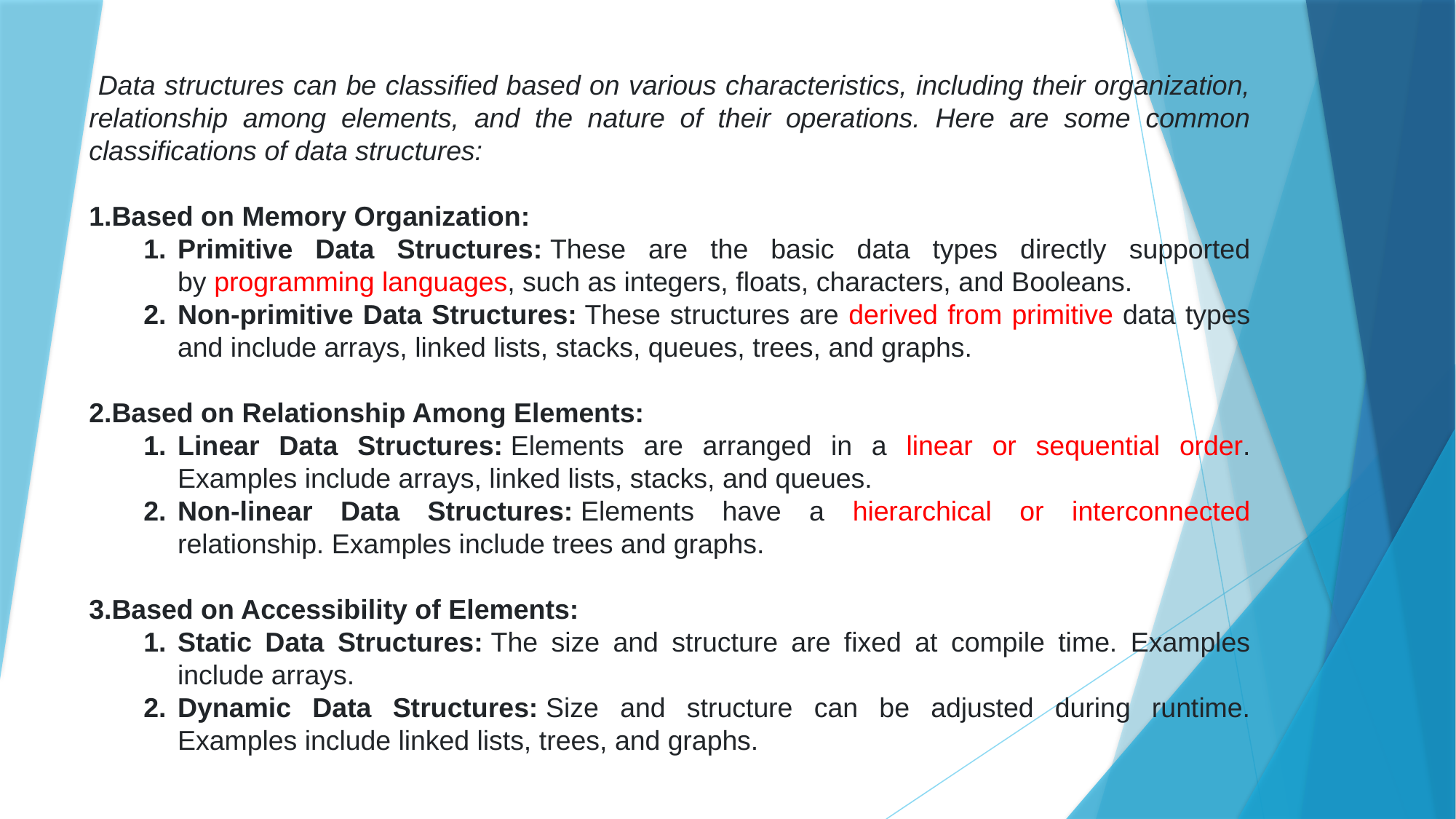

Data structures can be classified based on various characteristics, including their organization, relationship among elements, and the nature of their operations. Here are some common classifications of data structures:

Based on Memory Organization:
Primitive Data Structures: These are the basic data types directly supported by programming languages, such as integers, floats, characters, and Booleans.
Non-primitive Data Structures: These structures are derived from primitive data types and include arrays, linked lists, stacks, queues, trees, and graphs.

Based on Relationship Among Elements:
Linear Data Structures: Elements are arranged in a linear or sequential order. Examples include arrays, linked lists, stacks, and queues.
Non-linear Data Structures: Elements have a hierarchical or interconnected relationship. Examples include trees and graphs.

Based on Accessibility of Elements:
Static Data Structures: The size and structure are fixed at compile time. Examples include arrays.
Dynamic Data Structures: Size and structure can be adjusted during runtime. Examples include linked lists, trees, and graphs.